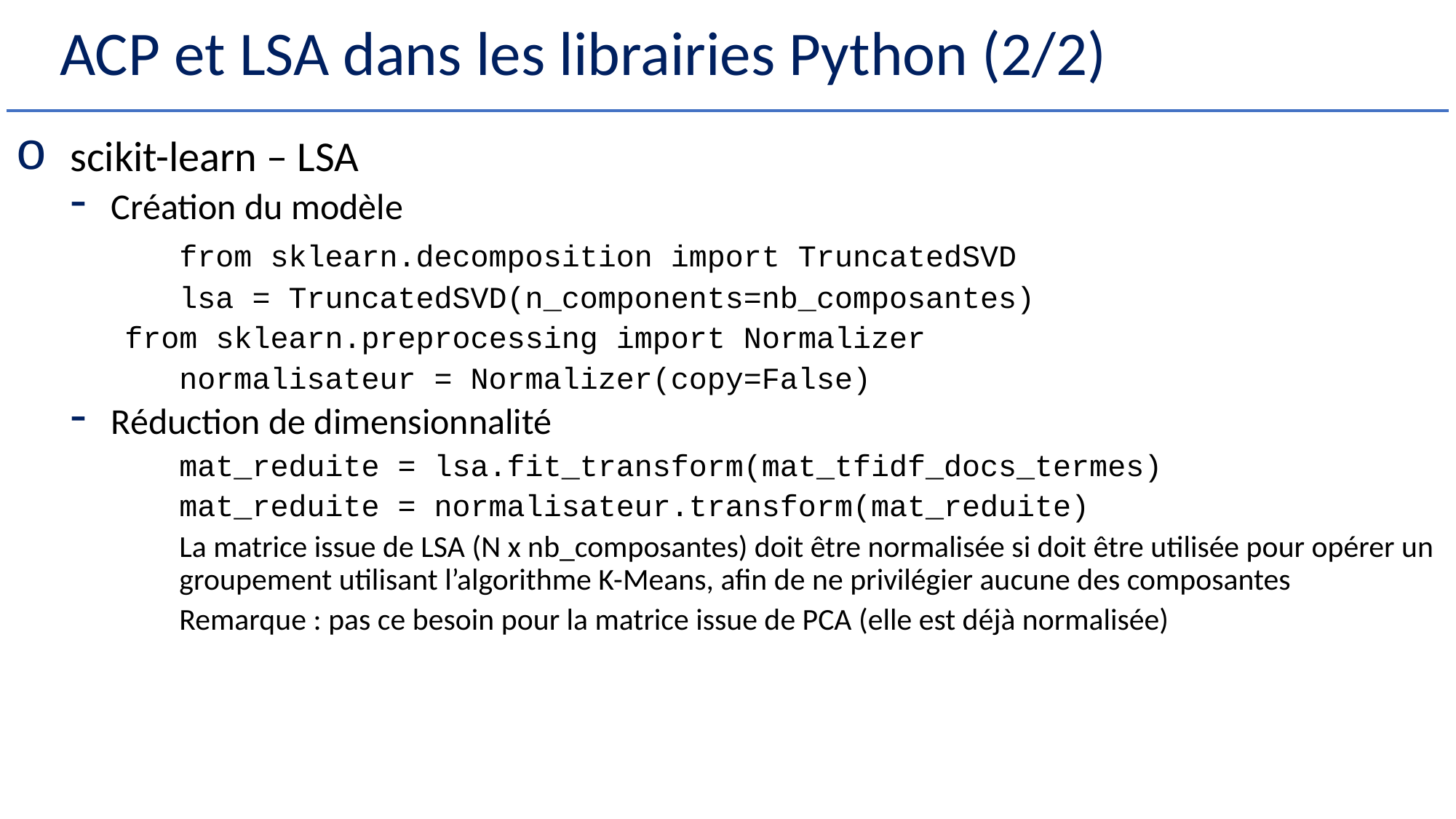

# ACP et LSA dans les librairies Python (2/2)
scikit-learn – LSA
Création du modèle
	from sklearn.decomposition import TruncatedSVD
	lsa = TruncatedSVD(n_components=nb_composantes)
   from sklearn.preprocessing import Normalizer
	normalisateur = Normalizer(copy=False)
Réduction de dimensionnalité
	mat_reduite = lsa.fit_transform(mat_tfidf_docs_termes)
	mat_reduite = normalisateur.transform(mat_reduite)
	La matrice issue de LSA (N x nb_composantes) doit être normalisée si doit être utilisée pour opérer un 	groupement utilisant l’algorithme K-Means, afin de ne privilégier aucune des composantes
	Remarque : pas ce besoin pour la matrice issue de PCA (elle est déjà normalisée)